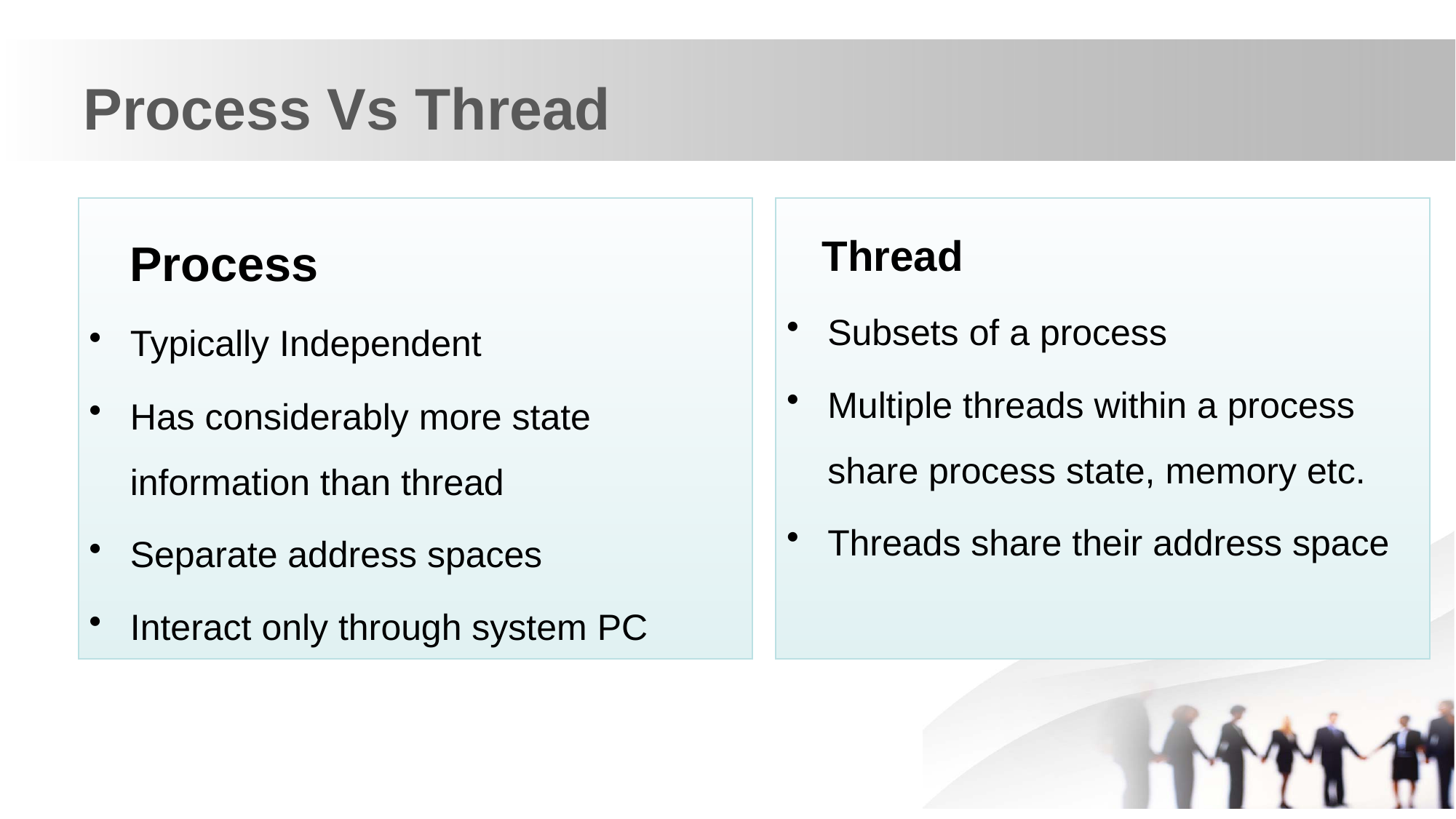

Process Vs Thread
   Process
Typically Independent
Has considerably more state information than thread
Separate address spaces
Interact only through system PC

   Thread
Subsets of a process
Multiple threads within a process share process state, memory etc.
Threads share their address space